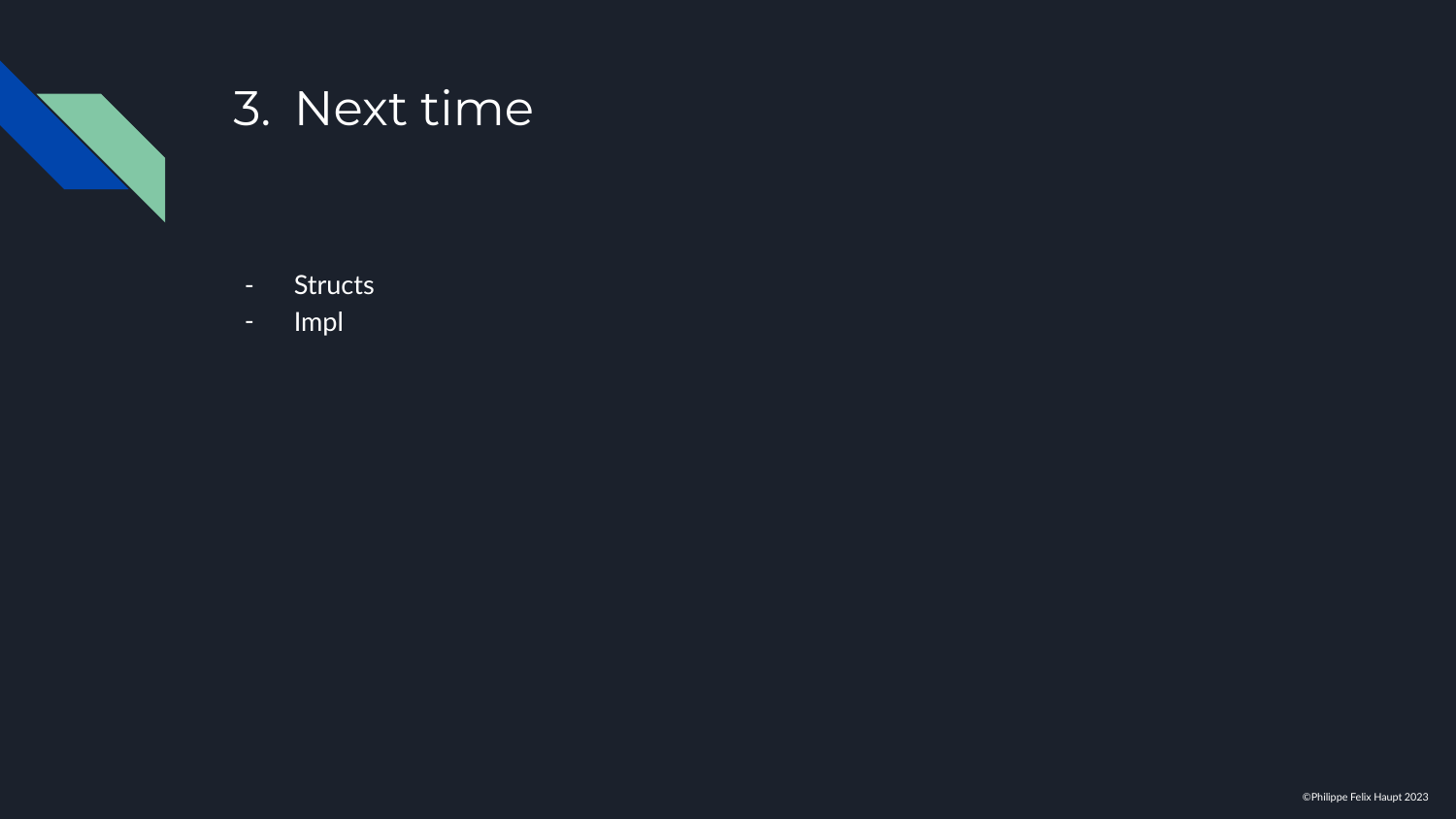

# Next time
Structs
Impl
©Philippe Felix Haupt 2023